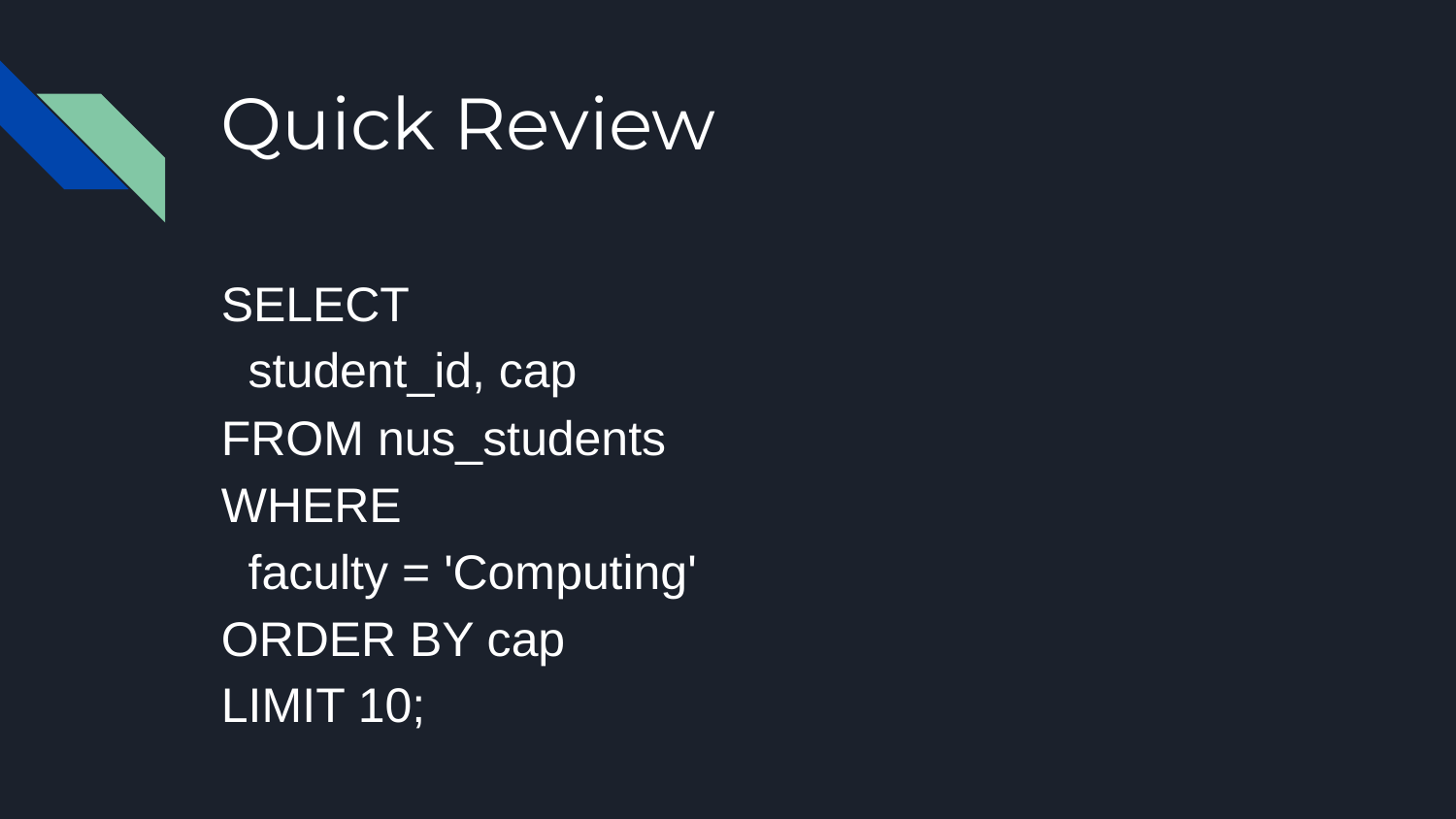

# Quick Review
SELECT
  student_id, cap
FROM nus_students
WHERE
  faculty = 'Computing'
ORDER BY cap
LIMIT 10;